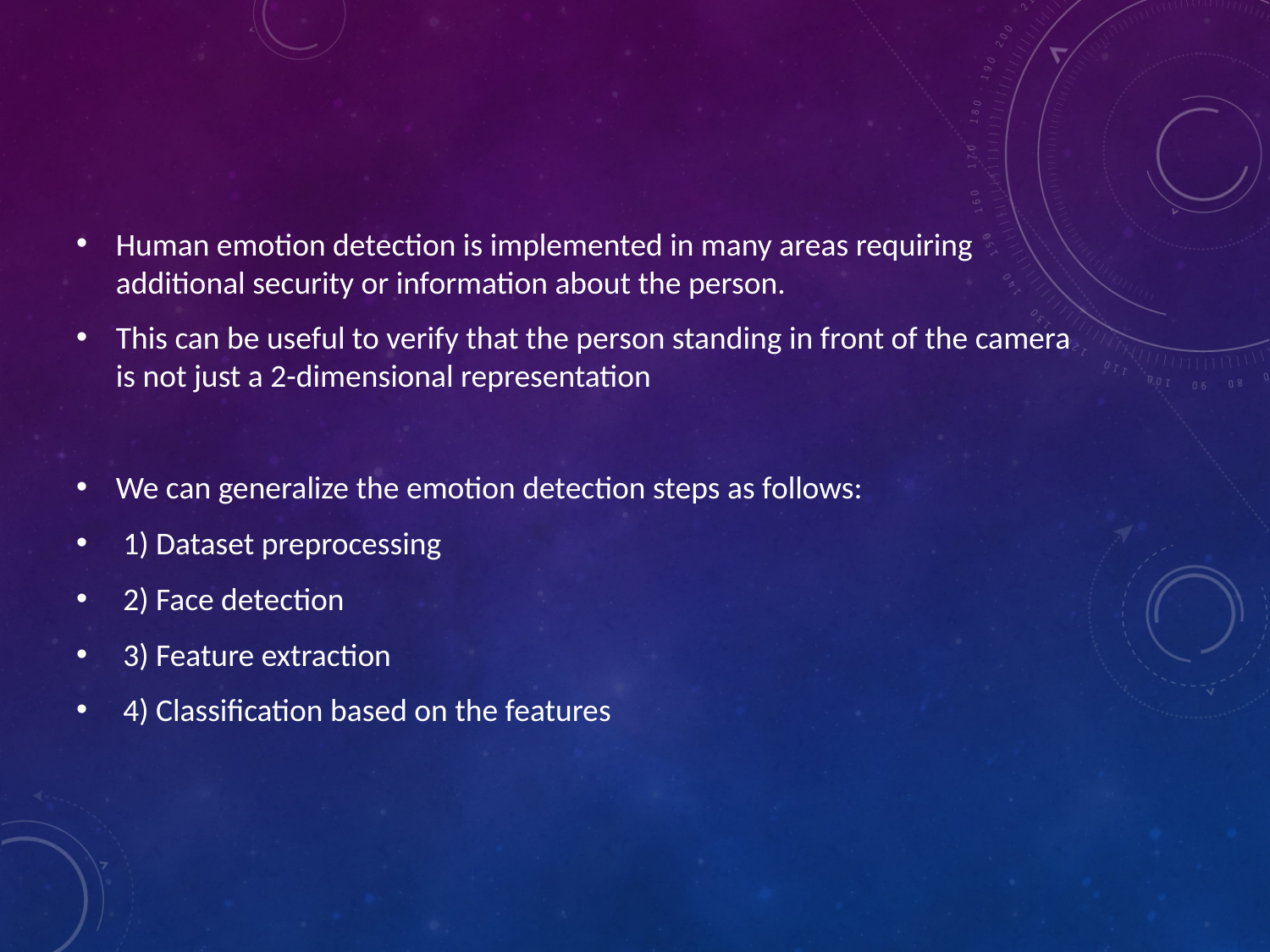

Human emotion detection is implemented in many areas requiring additional security or information about the person.
This can be useful to verify that the person standing in front of the camera is not just a 2-dimensional representation

We can generalize the emotion detection steps as follows:
 1) Dataset preprocessing
 2) Face detection
 3) Feature extraction
 4) Classification based on the features